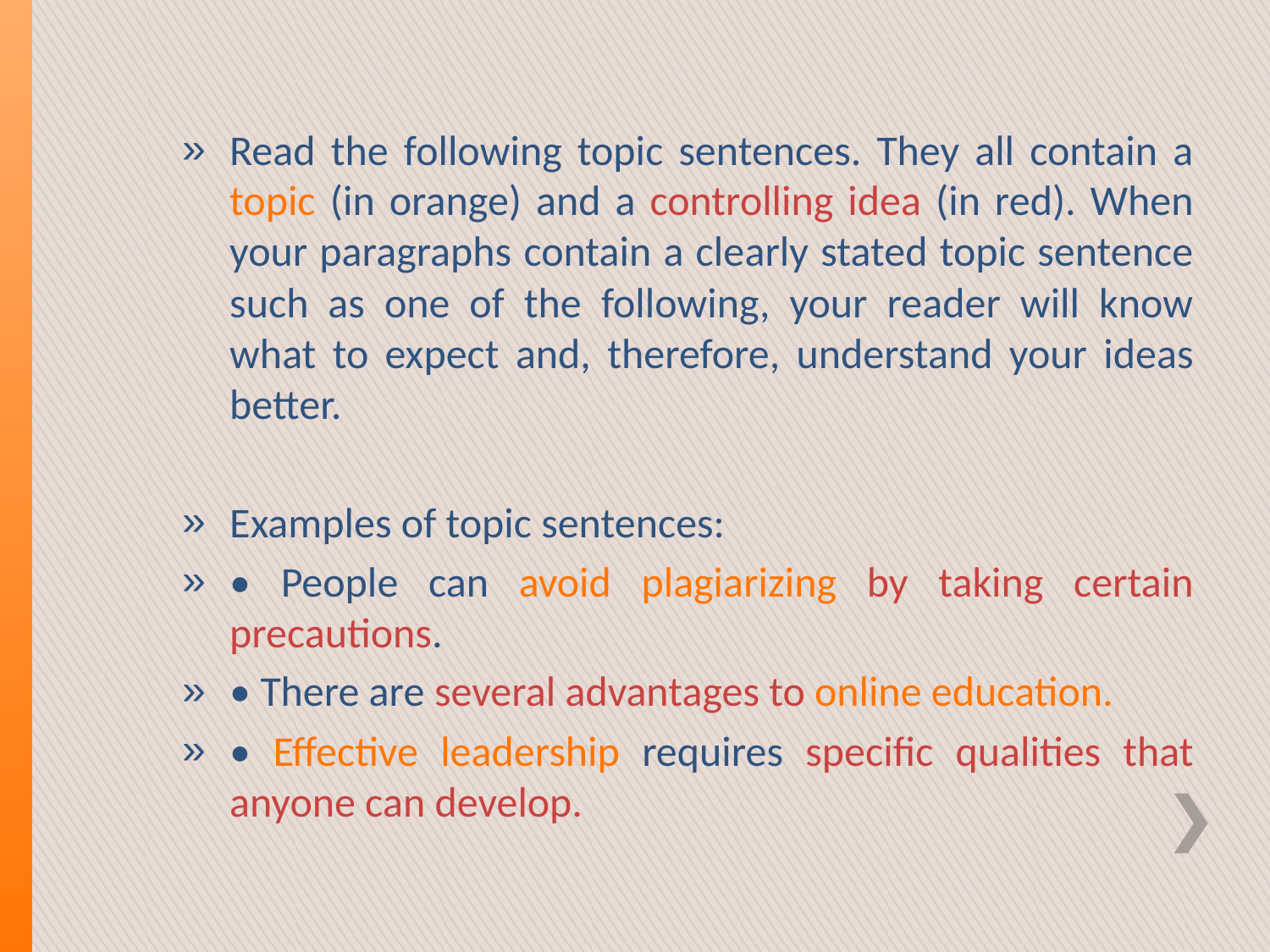

Read the following topic sentences. They all contain a topic (in orange) and a controlling idea (in red). When your paragraphs contain a clearly stated topic sentence such as one of the following, your reader will know what to expect and, therefore, understand your ideas better.

Examples of topic sentences:
• People can avoid plagiarizing by taking certain precautions.
• There are several advantages to online education.
• Effective leadership requires specific qualities that anyone can develop.
#